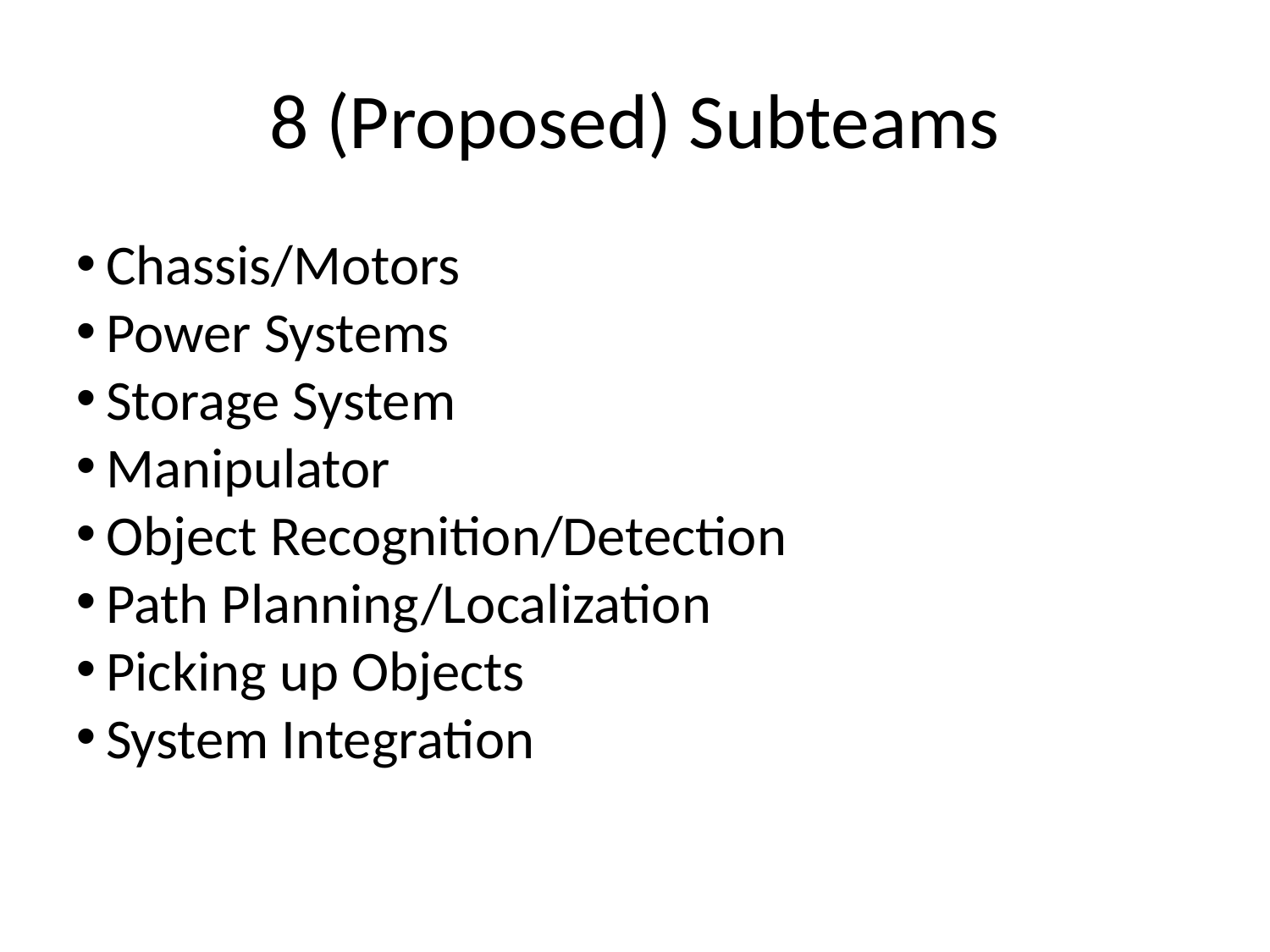

8 (Proposed) Subteams
Chassis/Motors
Power Systems
Storage System
Manipulator
Object Recognition/Detection
Path Planning/Localization
Picking up Objects
System Integration